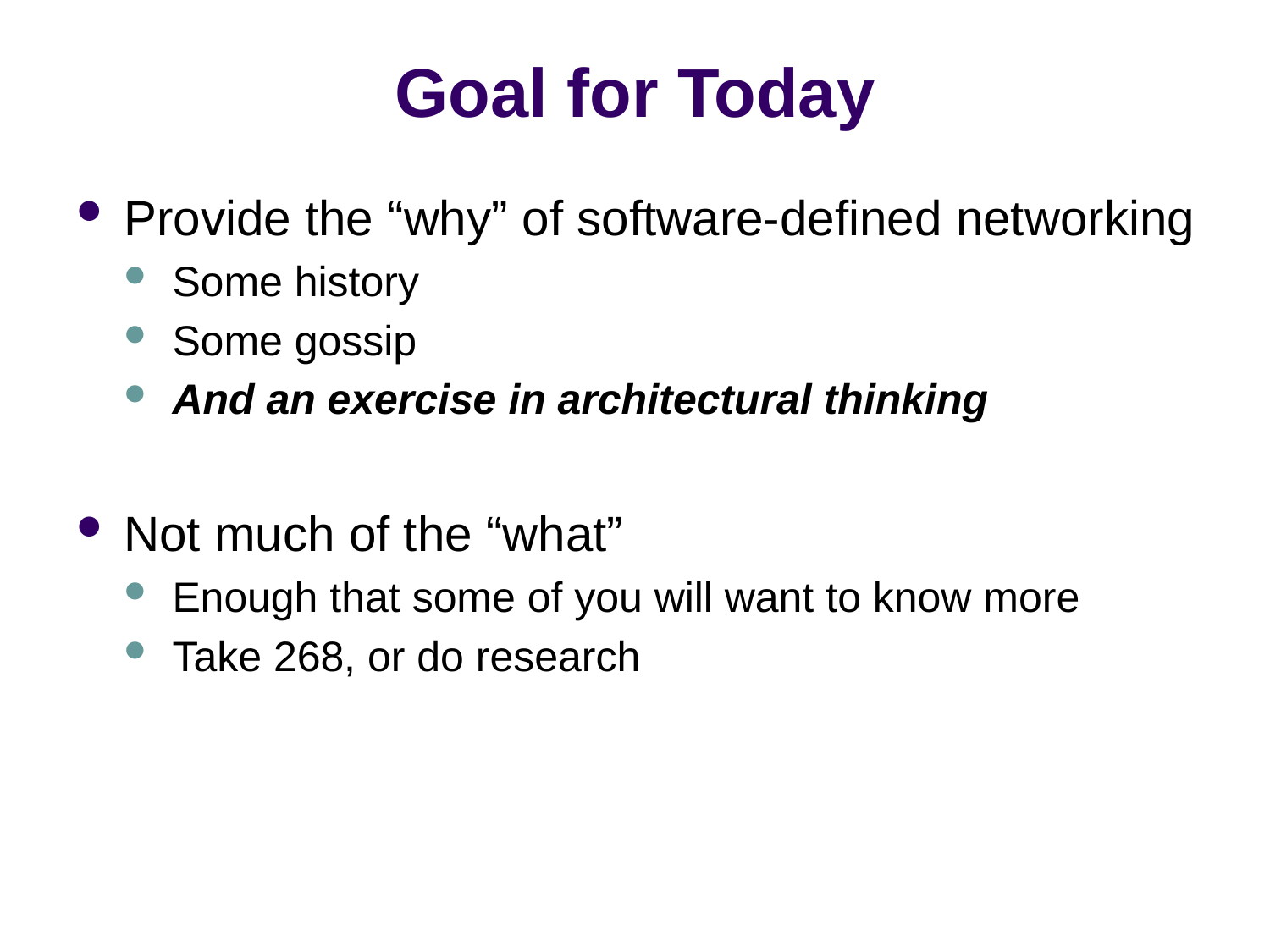

# Goal for Today
Provide the “why” of software-defined networking
Some history
Some gossip
And an exercise in architectural thinking

Not much of the “what”
Enough that some of you will want to know more
Take 268, or do research